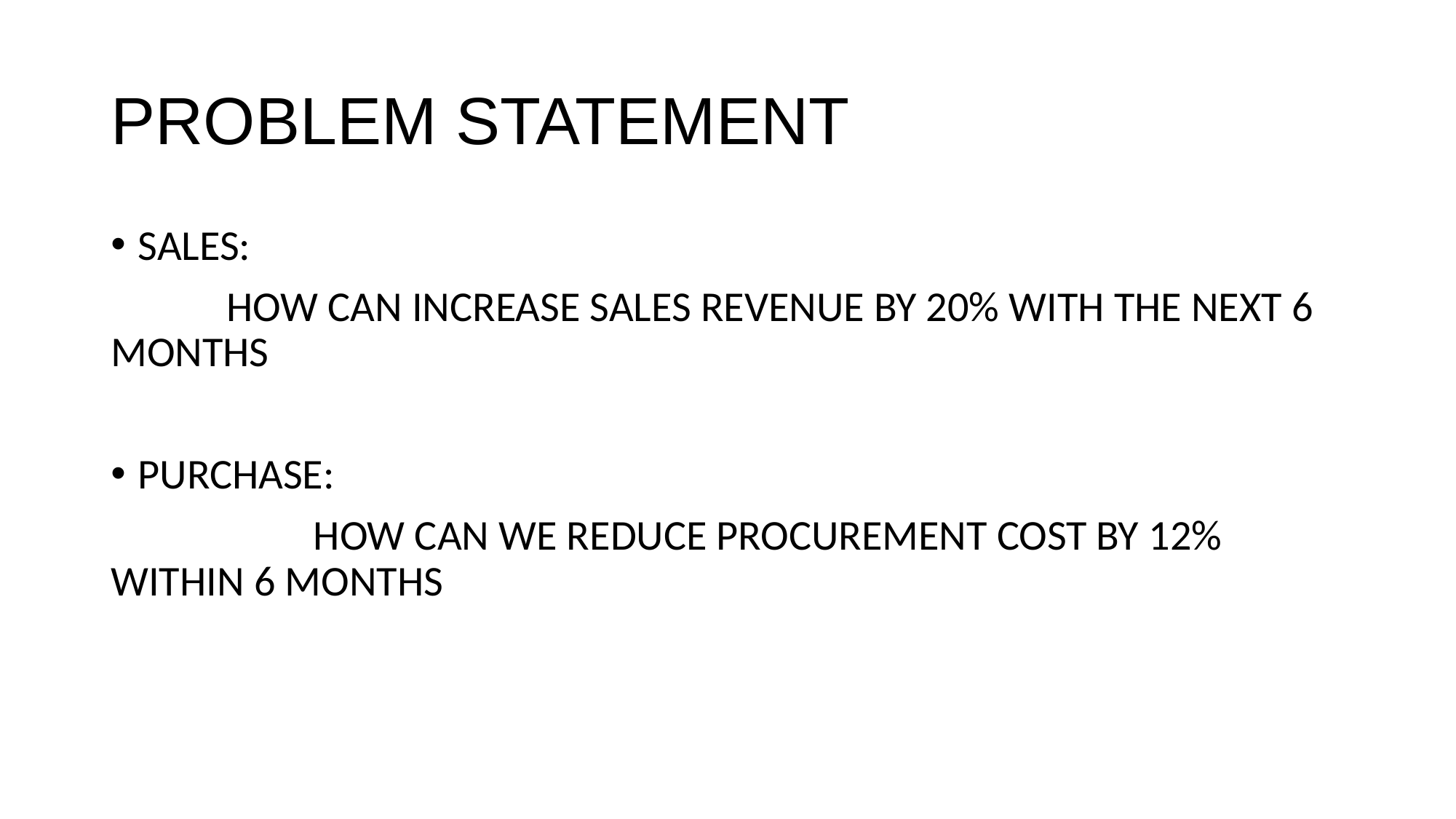

# PROBLEM STATEMENT
SALES:
            HOW CAN INCREASE SALES REVENUE BY 20% WITH THE NEXT 6 MONTHS

PURCHASE:
                     HOW CAN WE REDUCE PROCUREMENT COST BY 12% WITHIN 6 MONTHS